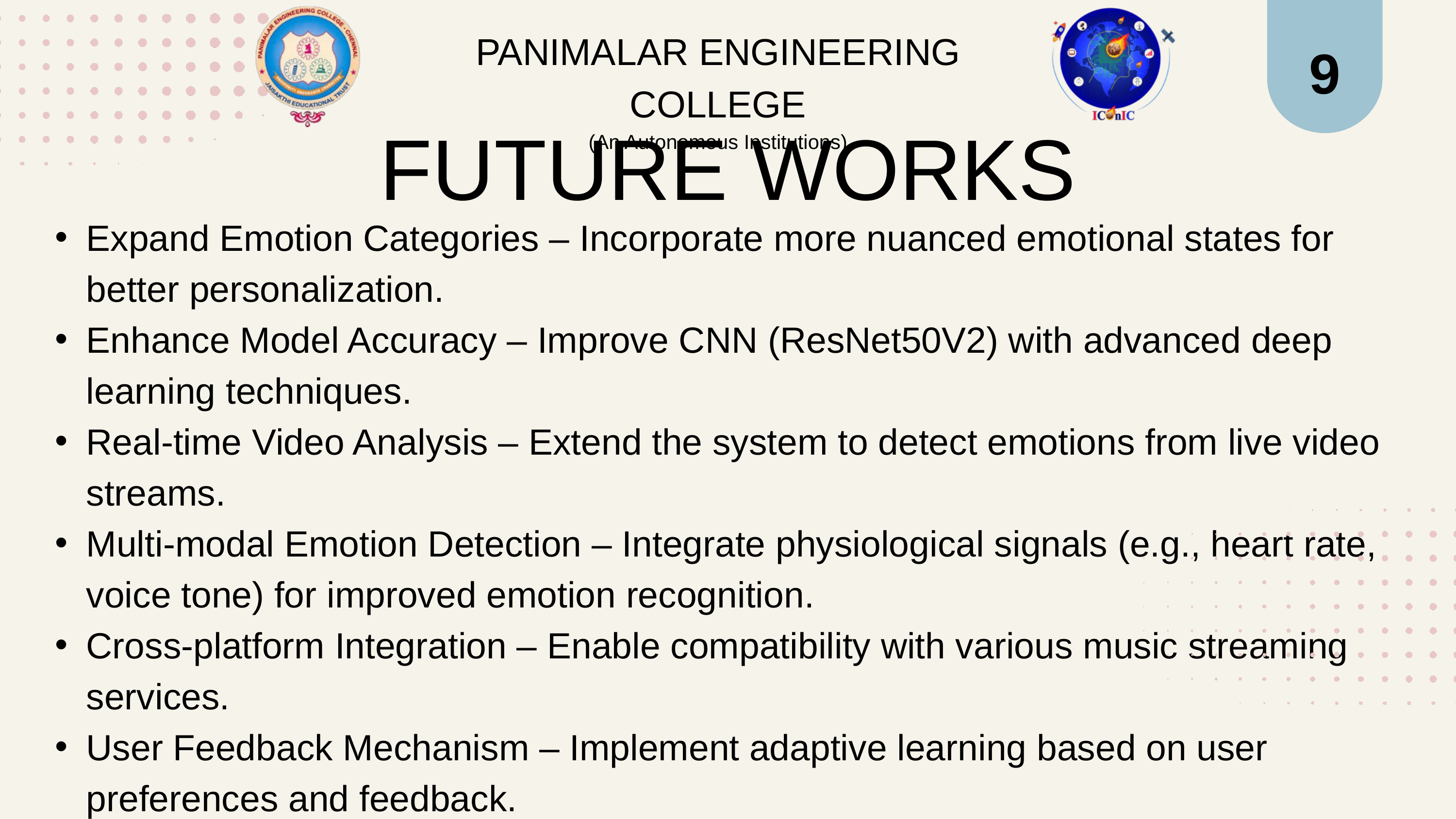

9

PANIMALAR ENGINEERING COLLEGE
(An Autonomous Institutions)

FUTURE WORKS
Expand Emotion Categories – Incorporate more nuanced emotional states for better personalization.
Enhance Model Accuracy – Improve CNN (ResNet50V2) with advanced deep learning techniques.
Real-time Video Analysis – Extend the system to detect emotions from live video streams.
Multi-modal Emotion Detection – Integrate physiological signals (e.g., heart rate, voice tone) for improved emotion recognition.
Cross-platform Integration – Enable compatibility with various music streaming services.
User Feedback Mechanism – Implement adaptive learning based on user preferences and feedback.